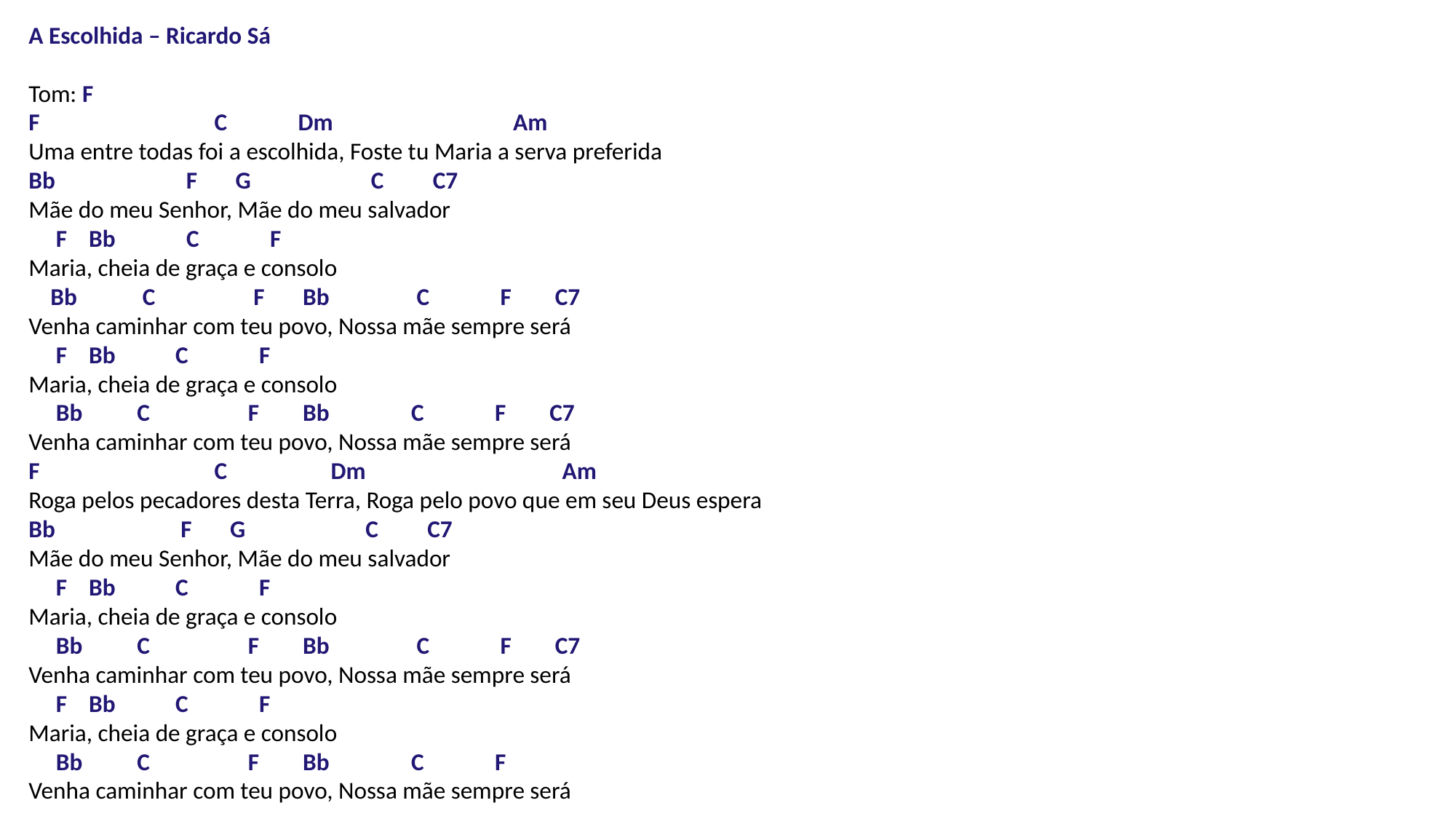

A Escolhida – Ricardo Sá

Tom: F
F                                C             Dm                                 Am
Uma entre todas foi a escolhida, Foste tu Maria a serva preferida
Bb                        F       G                      C         C7
Mãe do meu Senhor, Mãe do meu salvador
     F    Bb             C             F
Maria, cheia de graça e consolo
    Bb            C                  F       Bb                C             F        C7
Venha caminhar com teu povo, Nossa mãe sempre será
     F    Bb           C             F
Maria, cheia de graça e consolo
     Bb          C                  F        Bb               C             F        C7
Venha caminhar com teu povo, Nossa mãe sempre será
F                                C                   Dm                                    Am
Roga pelos pecadores desta Terra, Roga pelo povo que em seu Deus espera
Bb                       F       G                      C         C7
Mãe do meu Senhor, Mãe do meu salvador
     F    Bb           C             F
Maria, cheia de graça e consolo
     Bb          C                  F        Bb                C             F        C7
Venha caminhar com teu povo, Nossa mãe sempre será
     F    Bb           C             F
Maria, cheia de graça e consolo
     Bb          C                  F        Bb               C             F
Venha caminhar com teu povo, Nossa mãe sempre será